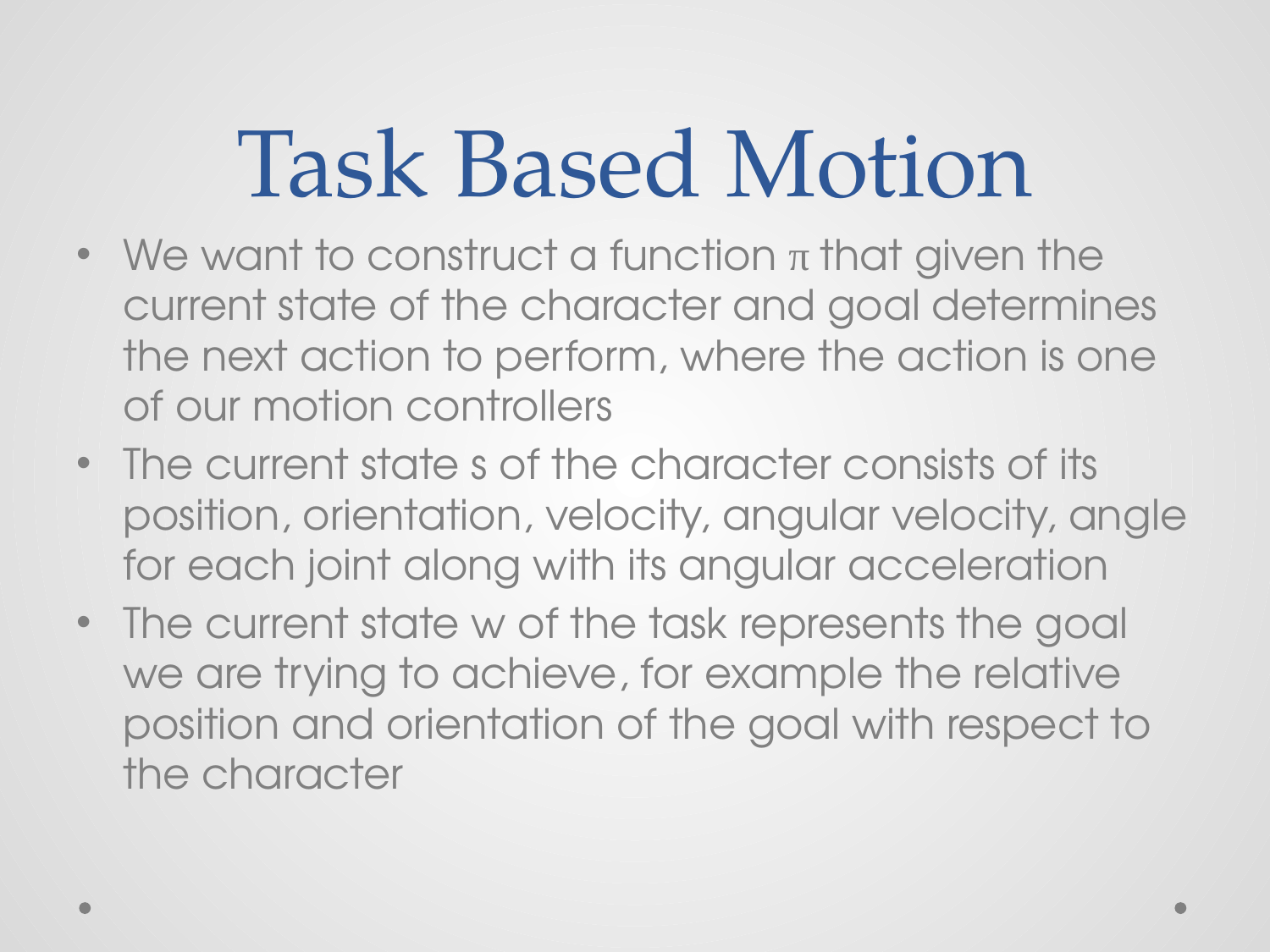

# Task Based Motion
We want to construct a function π that given the current state of the character and goal determines the next action to perform, where the action is one of our motion controllers
The current state s of the character consists of its position, orientation, velocity, angular velocity, angle for each joint along with its angular acceleration
The current state w of the task represents the goal we are trying to achieve, for example the relative position and orientation of the goal with respect to the character